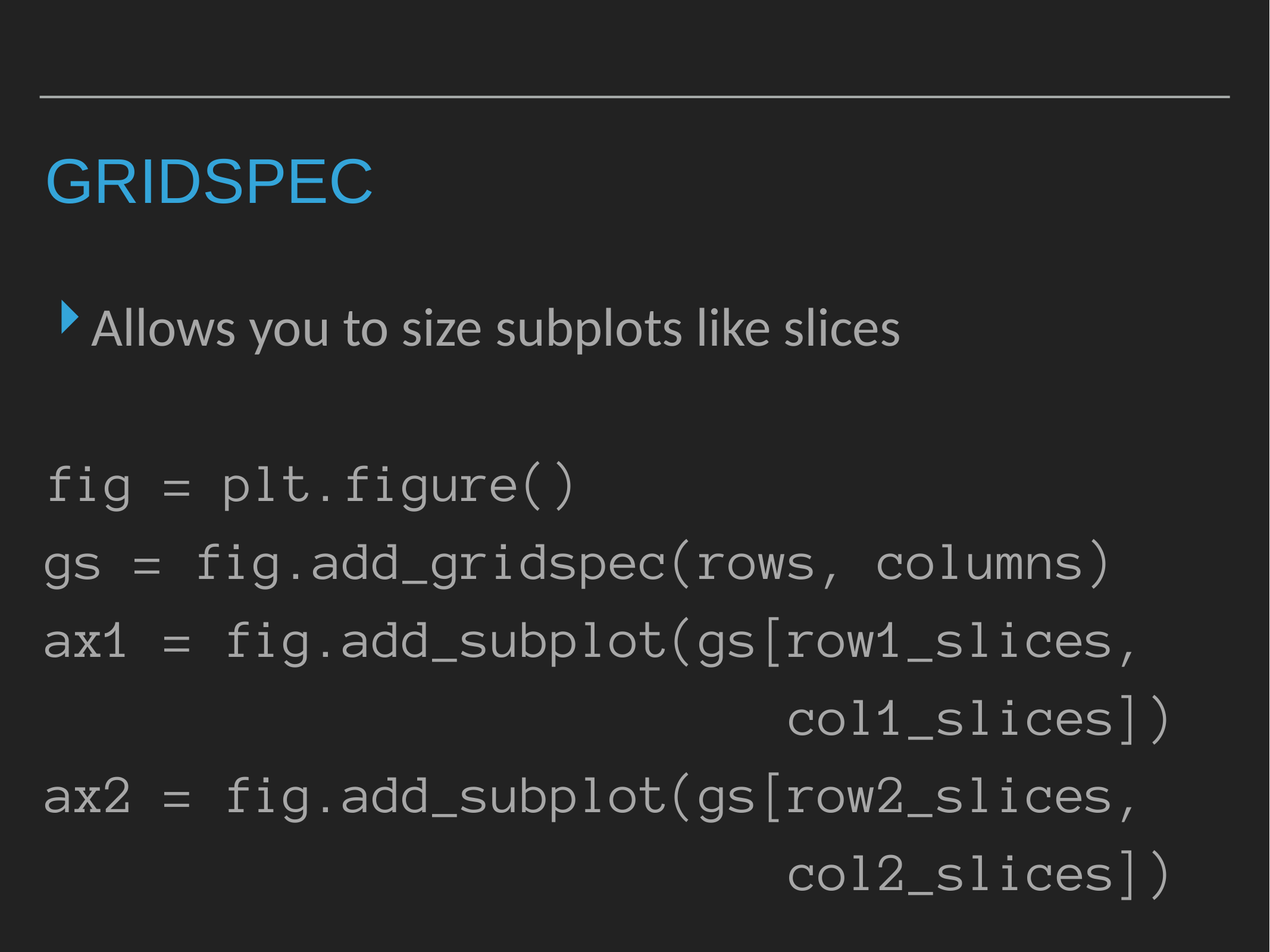

# Gridspec
Allows you to size subplots like slices

fig = plt.figure()
gs = fig.add_gridspec(rows, columns)
ax1 = fig.add_subplot(gs[row1_slices,
                         col1_slices])
ax2 = fig.add_subplot(gs[row2_slices,
                         col2_slices])